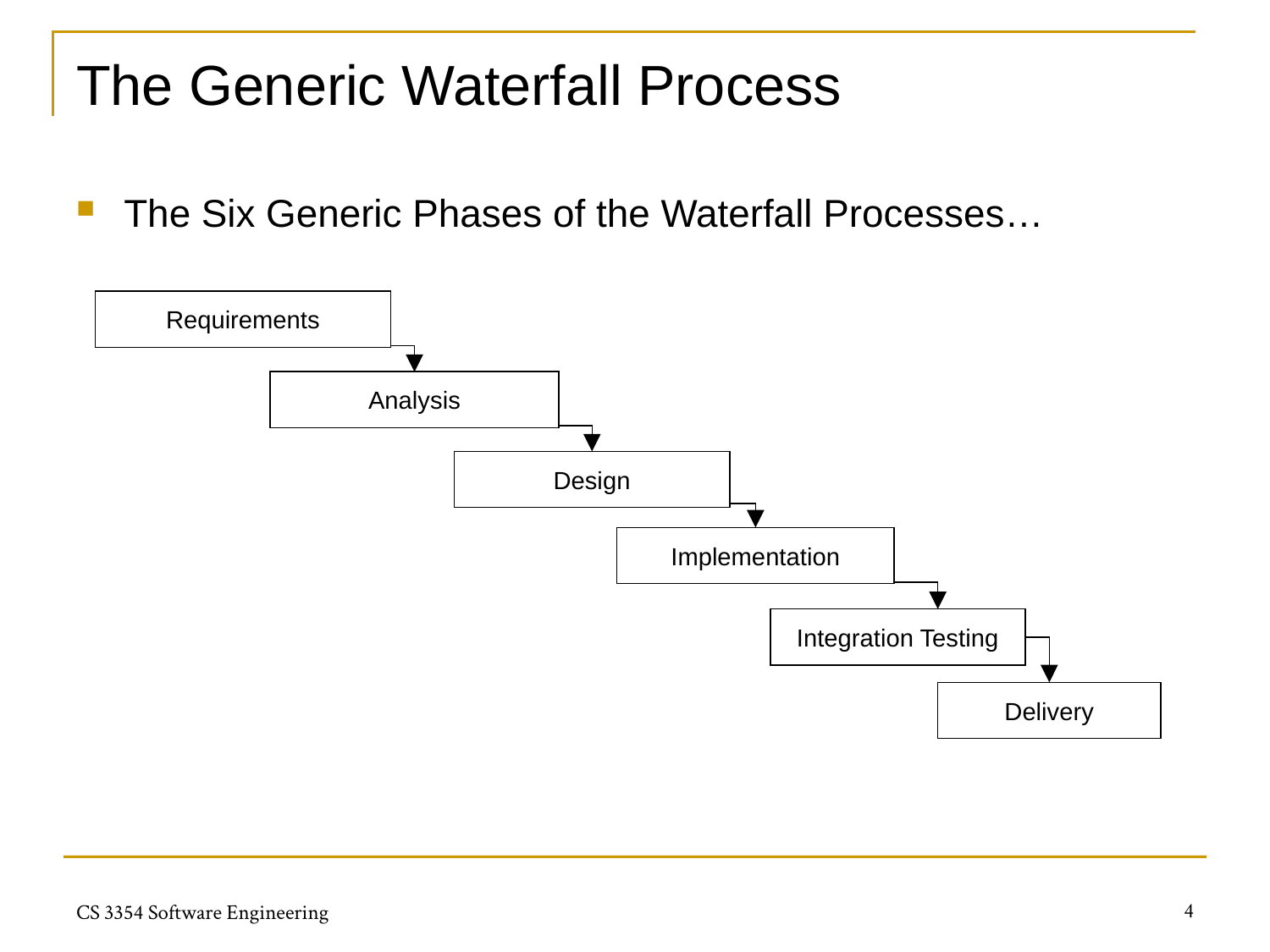

# The Generic Waterfall Process
The Six Generic Phases of the Waterfall Processes…
Requirements
Analysis
Design
Implementation
Integration Testing
Delivery
CS 3354 Software Engineering
4